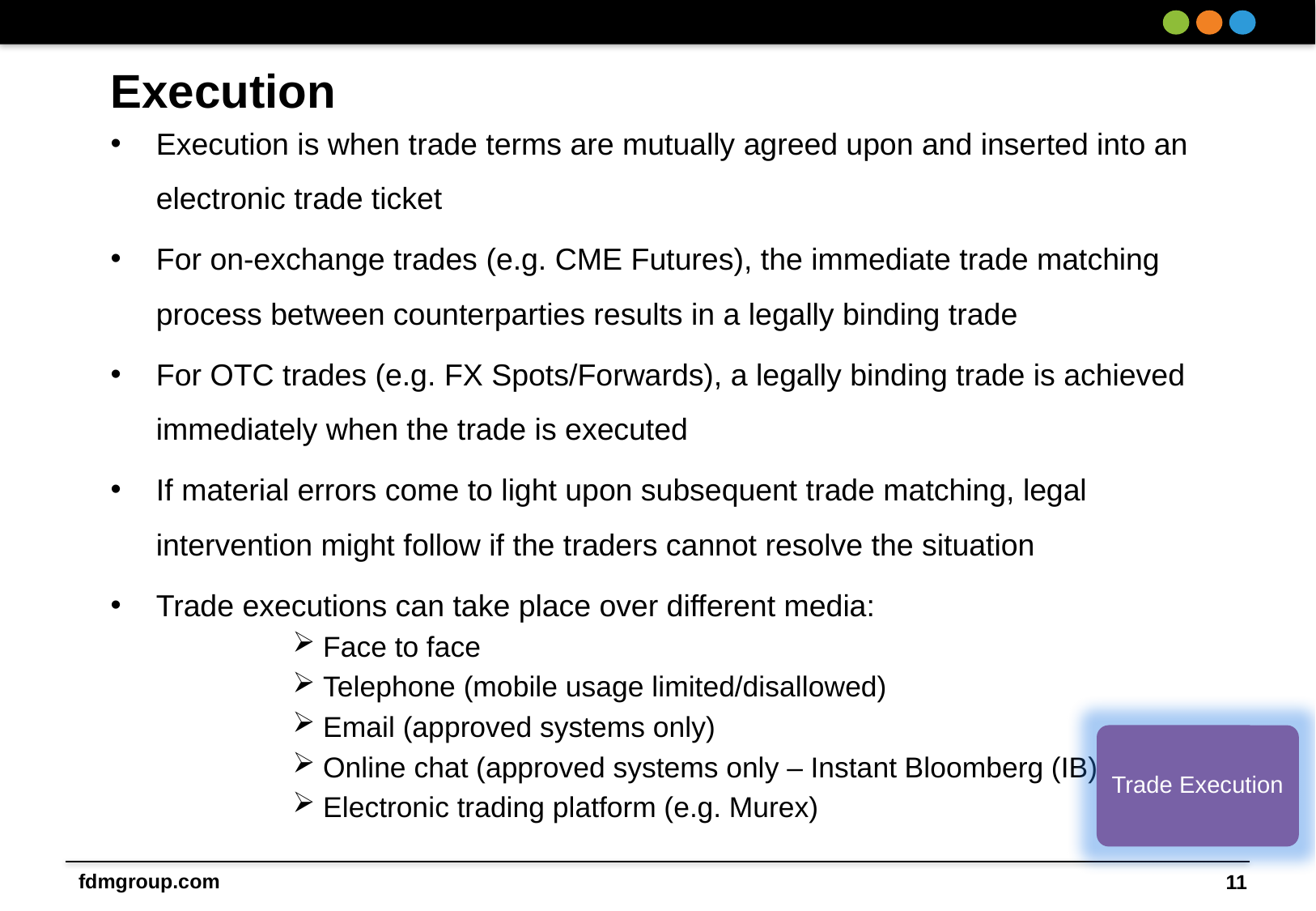

# Execution
Execution is when trade terms are mutually agreed upon and inserted into an electronic trade ticket
For on-exchange trades (e.g. CME Futures), the immediate trade matching process between counterparties results in a legally binding trade
For OTC trades (e.g. FX Spots/Forwards), a legally binding trade is achieved immediately when the trade is executed
If material errors come to light upon subsequent trade matching, legal intervention might follow if the traders cannot resolve the situation
Trade executions can take place over different media:
Face to face
Telephone (mobile usage limited/disallowed)
Email (approved systems only)
Online chat (approved systems only – Instant Bloomberg (IB))
Electronic trading platform (e.g. Murex)

Trade Execution
11